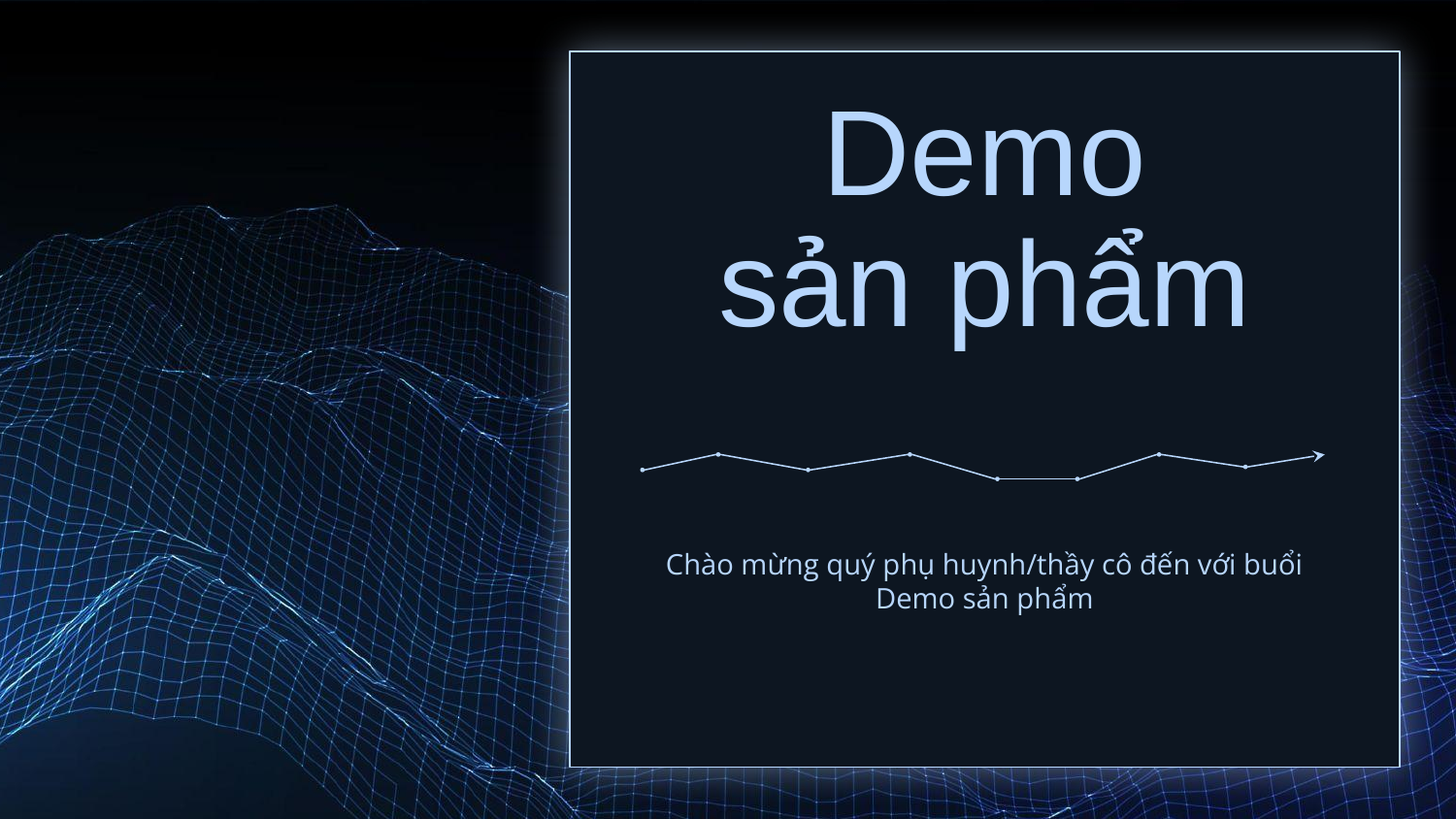

# Demo sản phẩm

Chào mừng quý phụ huynh/thầy cô đến với buổi Demo sản phẩm